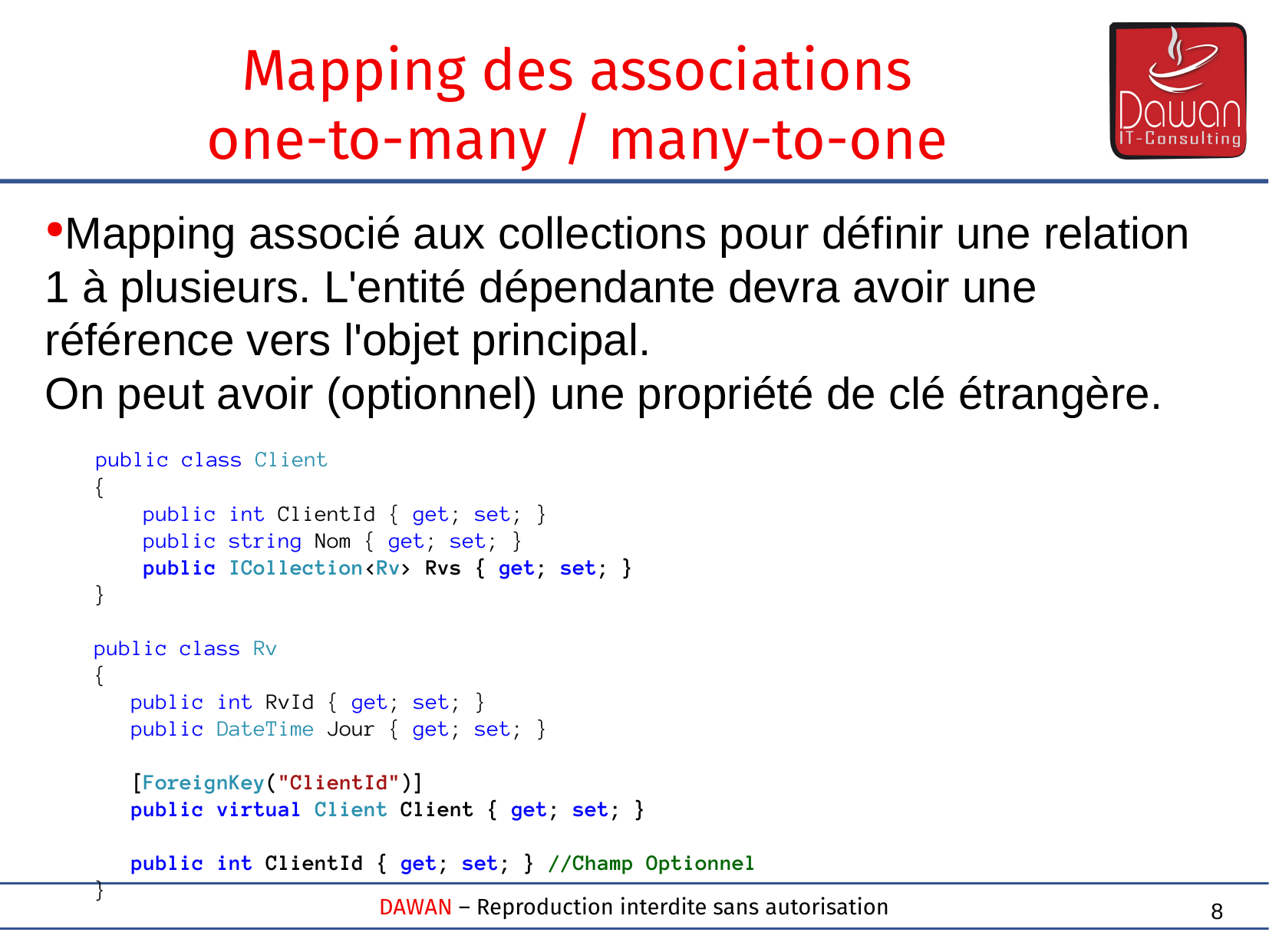

Mapping des associations
one-to-many / many-to-one
Mapping associé aux collections pour définir une relation 1 à plusieurs. L'entité dépendante devra avoir une référence vers l'objet principal.
On peut avoir (optionnel) une propriété de clé étrangère.
    public class Client
    {
        public int ClientId { get; set; }
        public string Nom { get; set; }
        public ICollection<Rv> Rvs { get; set; }
    }
    public class Rv
    {
       public int RvId { get; set; }
       public DateTime Jour { get; set; }
       [ForeignKey("ClientId")]
       public virtual Client Client { get; set; }
       public int ClientId { get; set; } //Champ Optionnel
    }
8